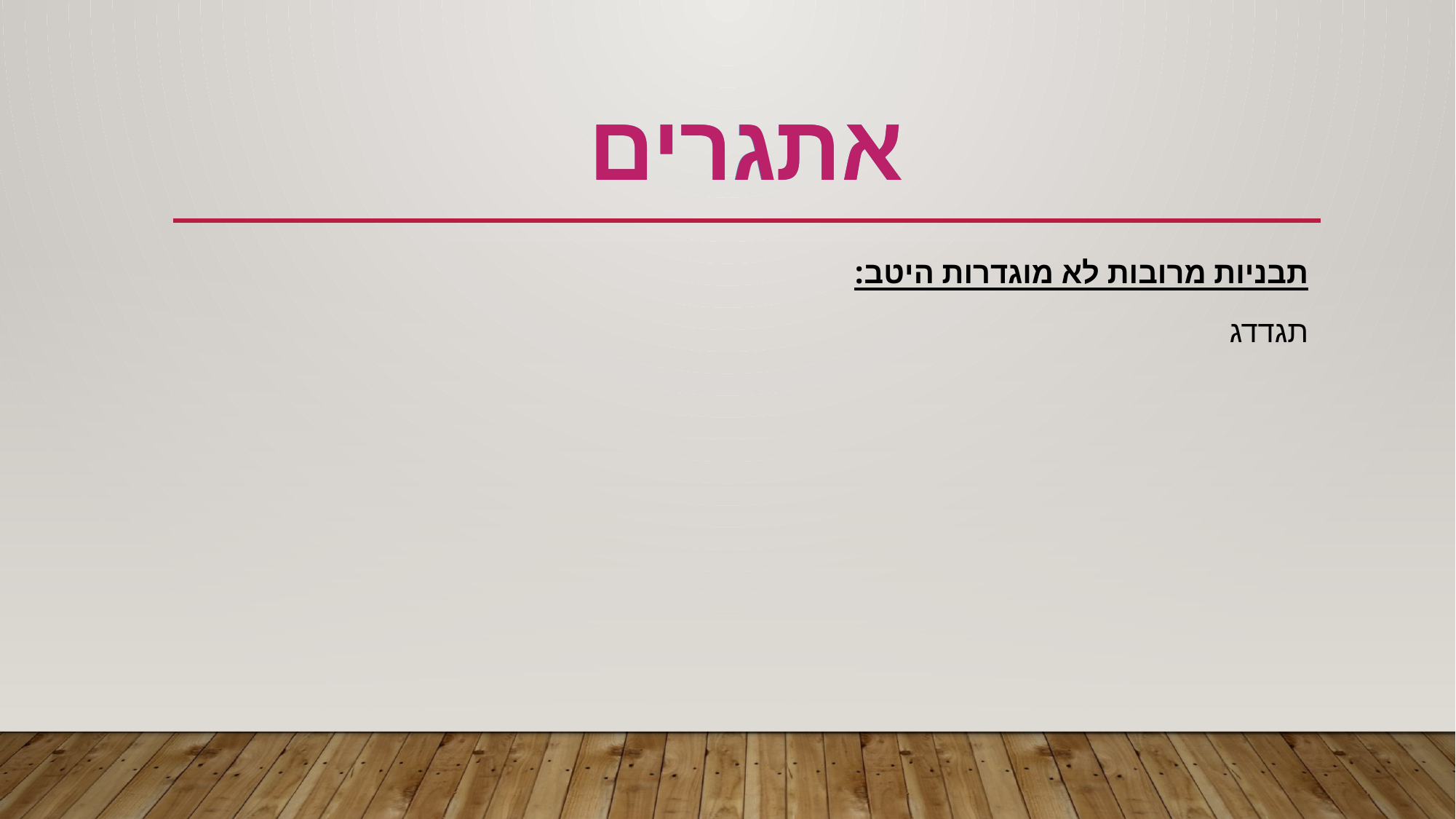

# אתגרים
אתגרים
תבניות מרובות לא מוגדרות היטב:
תגדדג